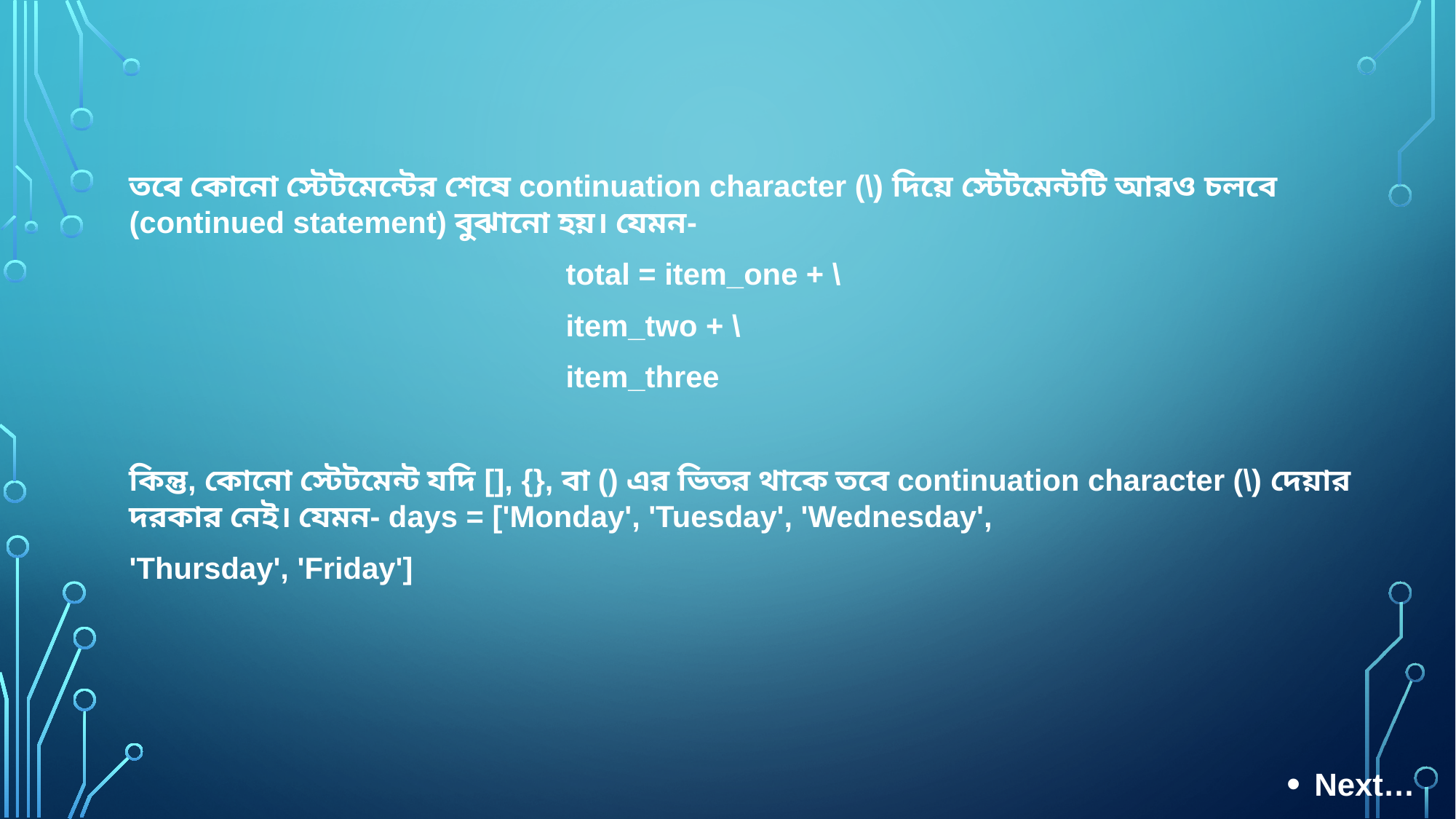

তবে কোনো স্টেটমেন্টের শেষে continuation character (\) দিয়ে স্টেটমেন্টটি আরও চলবে (continued statement) বুঝানো হয়। যেমন-
				total = item_one + \
				item_two + \
				item_three

কিন্তু, কোনো স্টেটমেন্ট যদি [], {}, বা () এর ভিতর থাকে তবে continuation character (\) দেয়ার দরকার নেই। যেমন- days = ['Monday', 'Tuesday', 'Wednesday',
'Thursday', 'Friday']
Next…